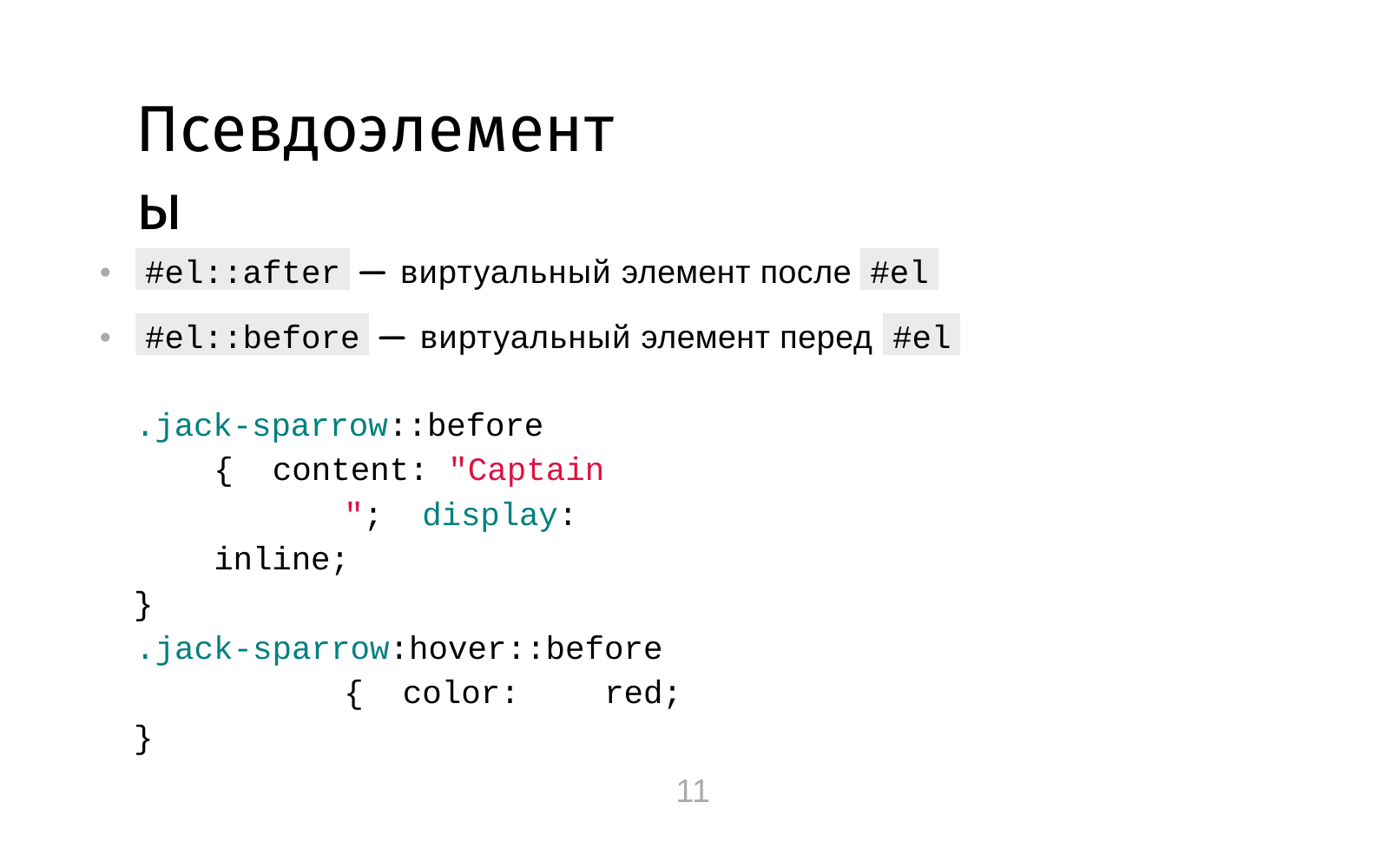

# Псевдоэлементы
#el::after
#el
•
•
— виртуальный элемент после
#el::before
#el
— виртуальный элемент перед
.jack-sparrow::before	{  content: "Captain	";  display: inline;
}
.jack-sparrow:hover::before	{  color:	red;
}
11